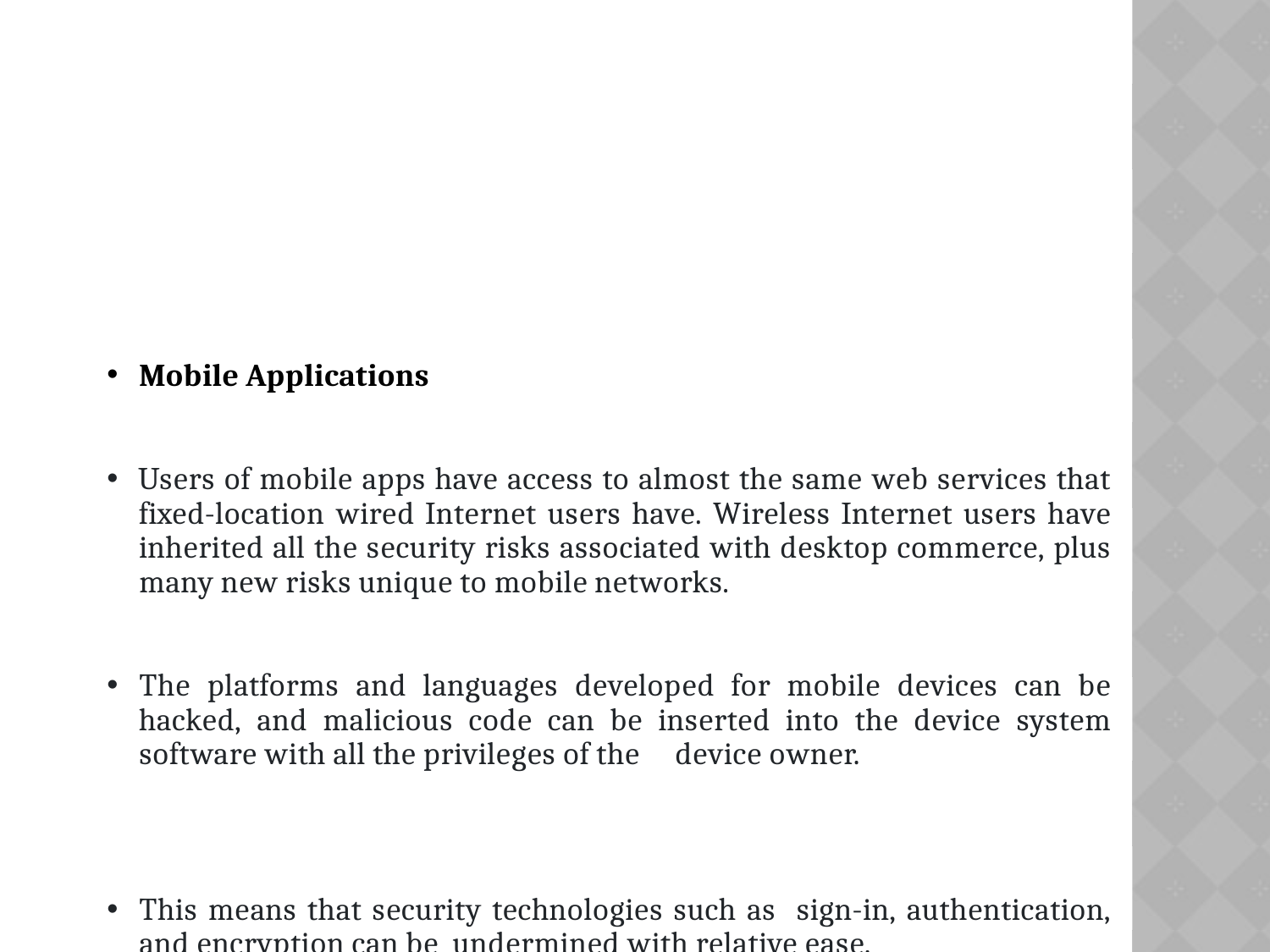

# Mobile Applications

Users of mobile apps have access to almost the same web services that fixed-location wired Internet users have. Wireless Internet users have inherited all the security risks associated with desktop commerce, plus many new risks unique to mobile networks.

The platforms and languages developed for mobile devices can be hacked, and malicious code can be inserted into the device system software with all the privileges of the     device owner.

This means that security technologies such as  sign-in, authentication, and encryption can be  undermined with relative ease.